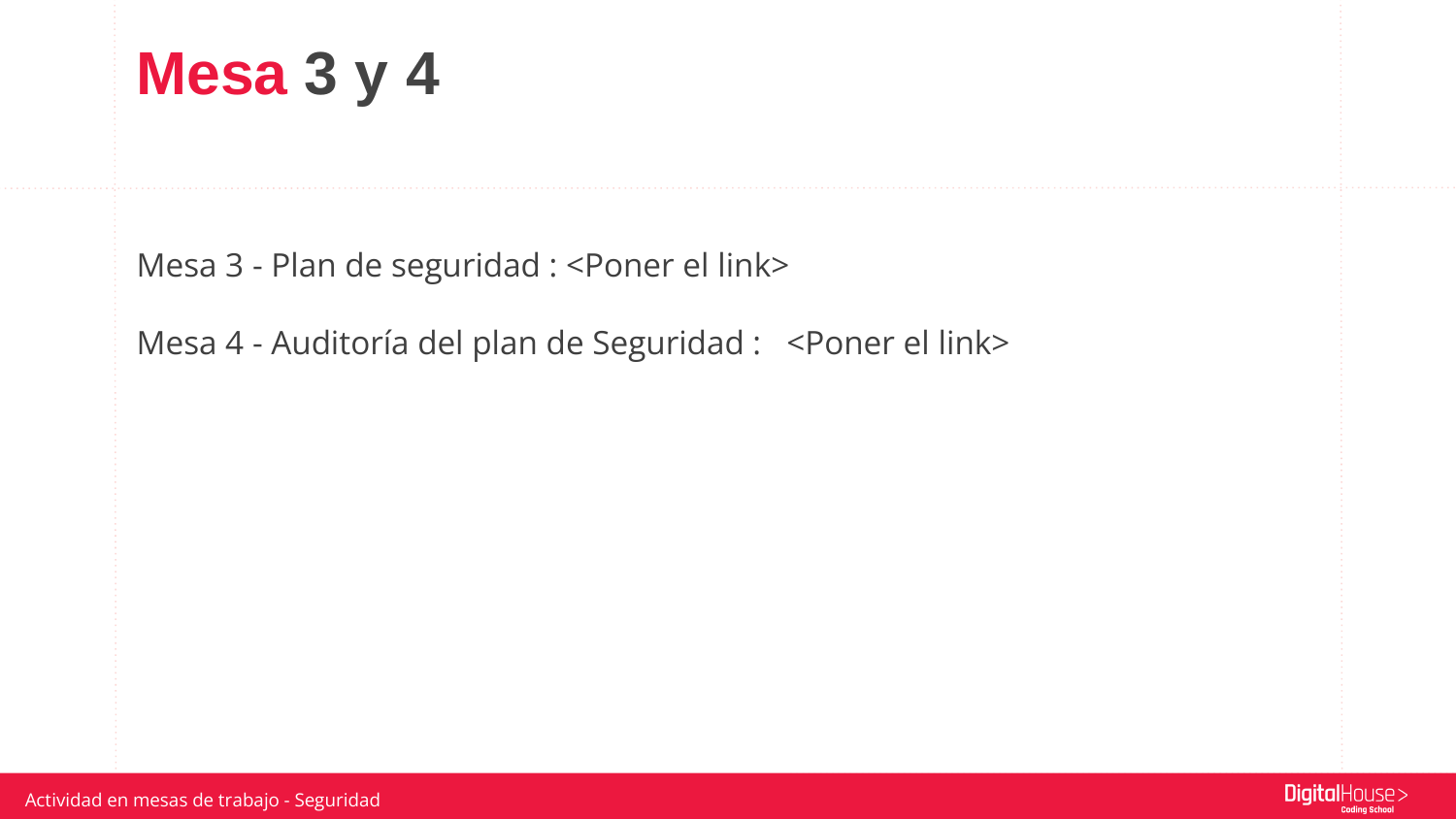

Mesa 3 y 4
Mesa 3 - Plan de seguridad : <Poner el link>
Mesa 4 - Auditoría del plan de Seguridad :   <Poner el link>